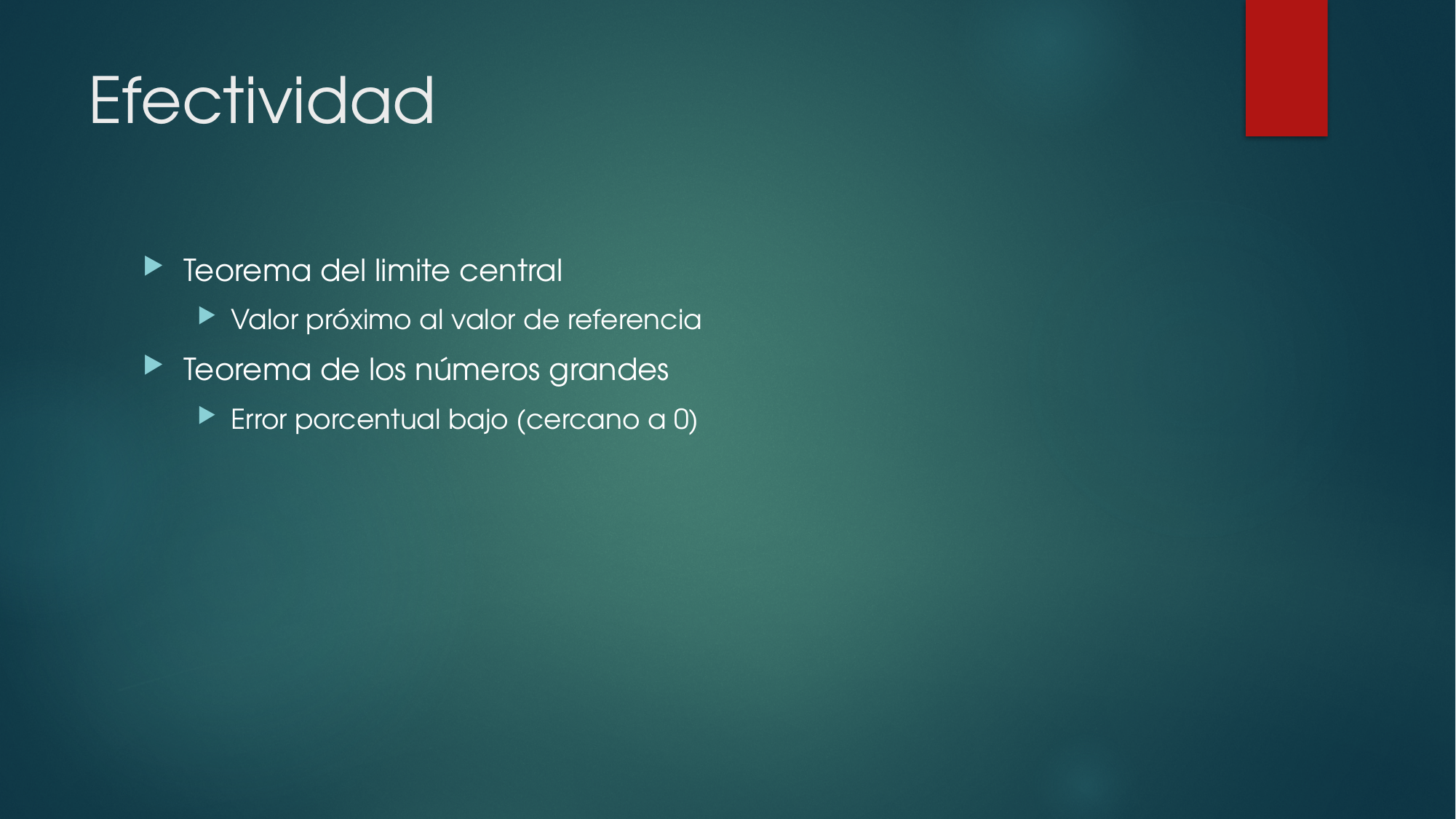

# Efectividad
Teorema del limite central
Valor próximo al valor de referencia
Teorema de los números grandes
Error porcentual bajo (cercano a 0)